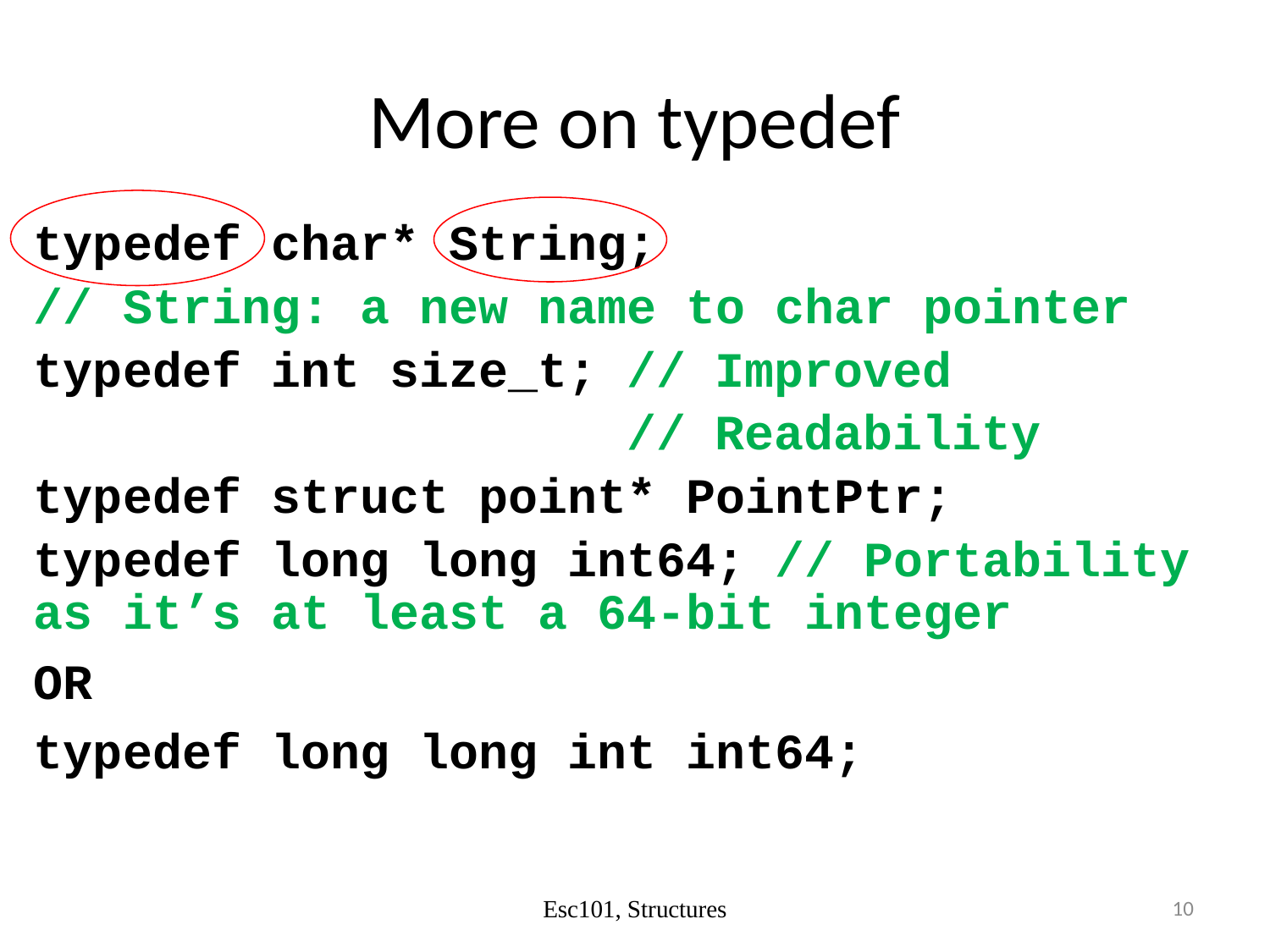

# More on typedef

typedef char* String;
// String: a new name to char pointer
typedef int size_t; // Improved
                    // Readability
typedef struct point* PointPtr;
typedef long long int64; // Portability as it’s at least a 64-bit integer
OR
typedef long long int int64;

10
Esc101, Structures